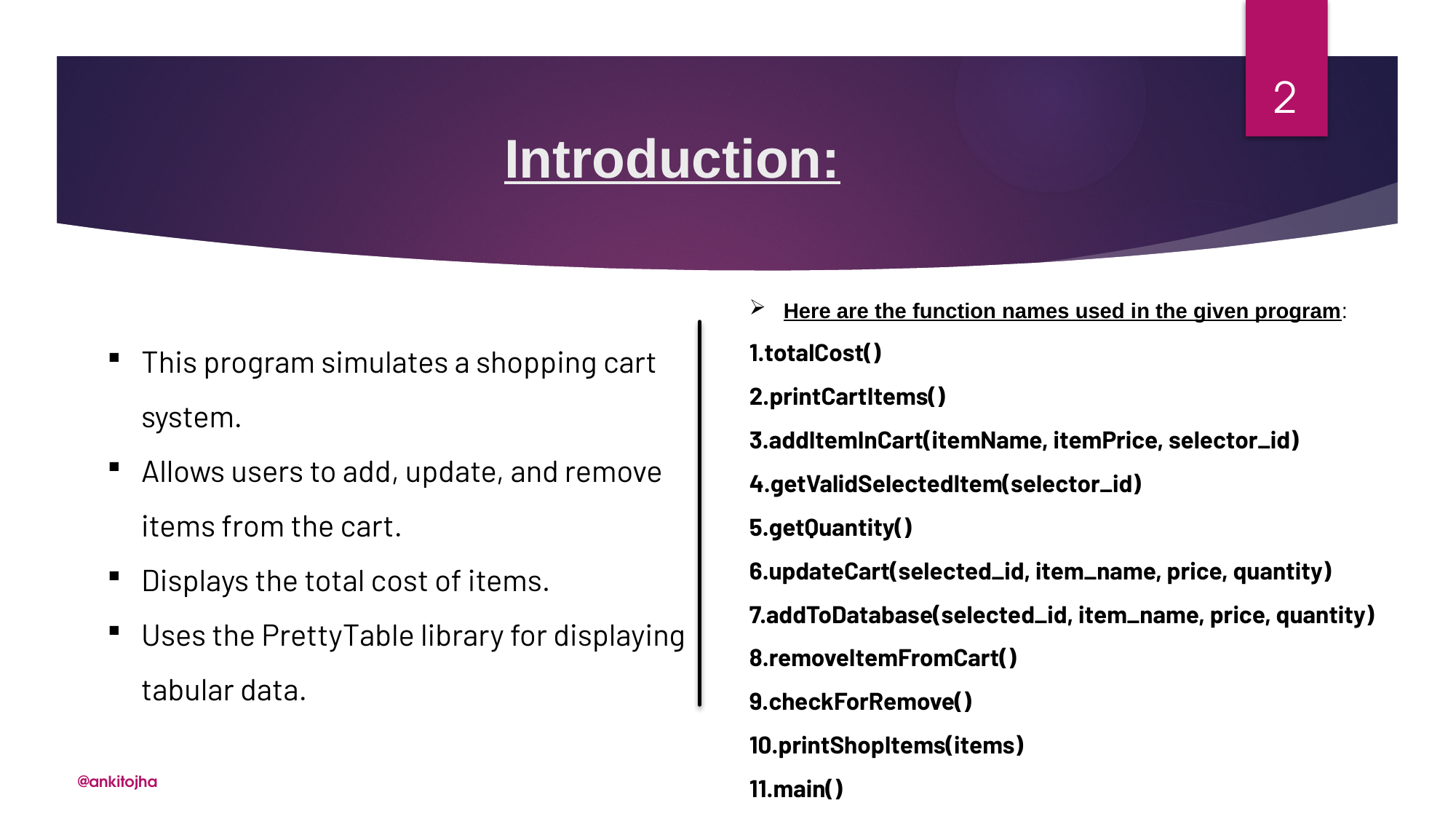

2
# Introduction:

This program simulates a shopping cart system.
Allows users to add, update, and remove items from the cart.
Displays the total cost of items.
Uses the PrettyTable library for displaying tabular data.
Here are the function names used in the given program:
totalCost()
printCartItems()
addItemInCart(itemName, itemPrice, selector_id)
getValidSelectedItem(selector_id)
getQuantity()
updateCart(selected_id, item_name, price, quantity)
addToDatabase(selected_id, item_name, price, quantity)
removeItemFromCart()
checkForRemove()
printShopItems(items)
main()

@ankitojha